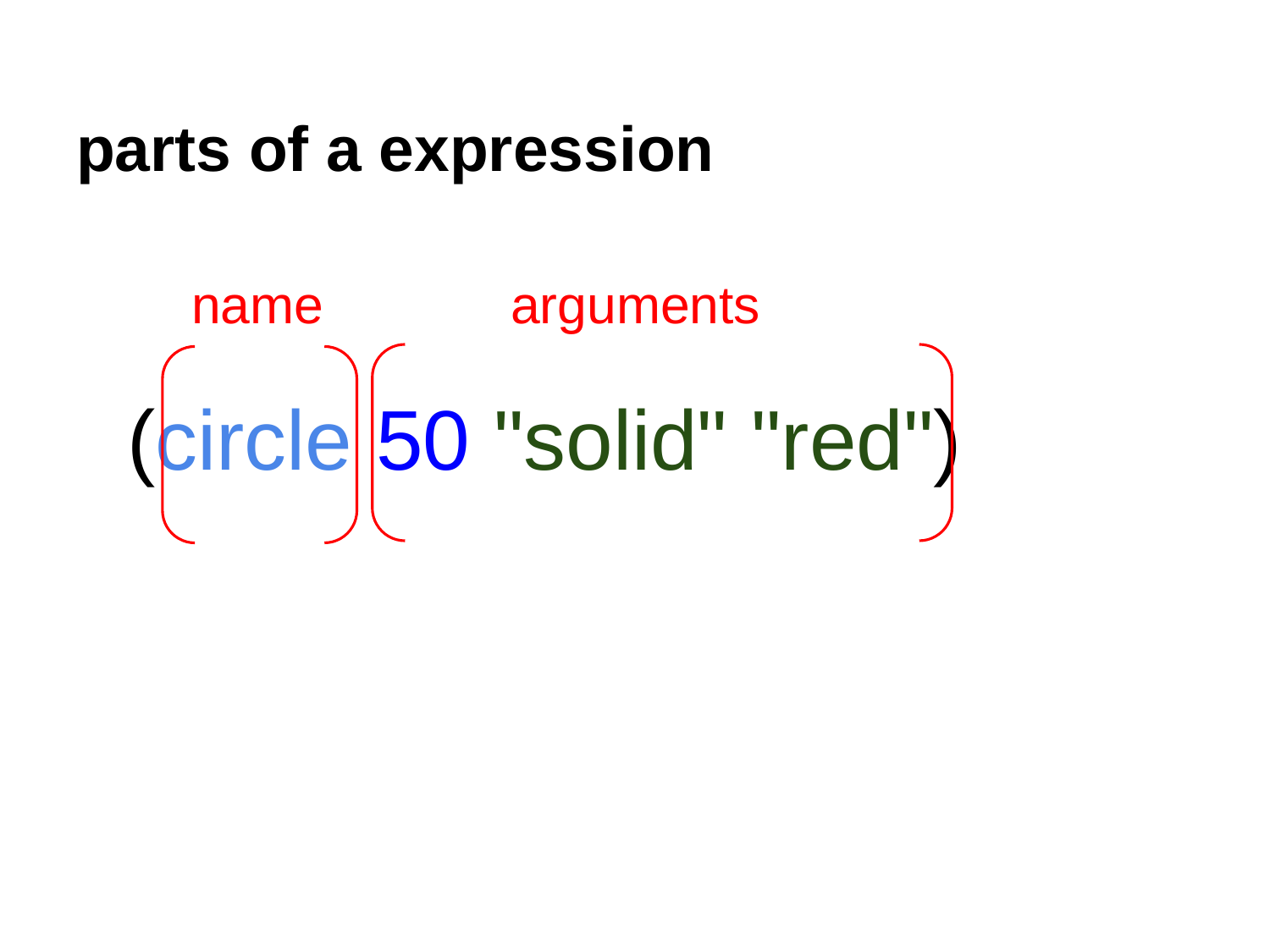

# parts of a expression
name
arguments

(circle 50 "solid" "red")